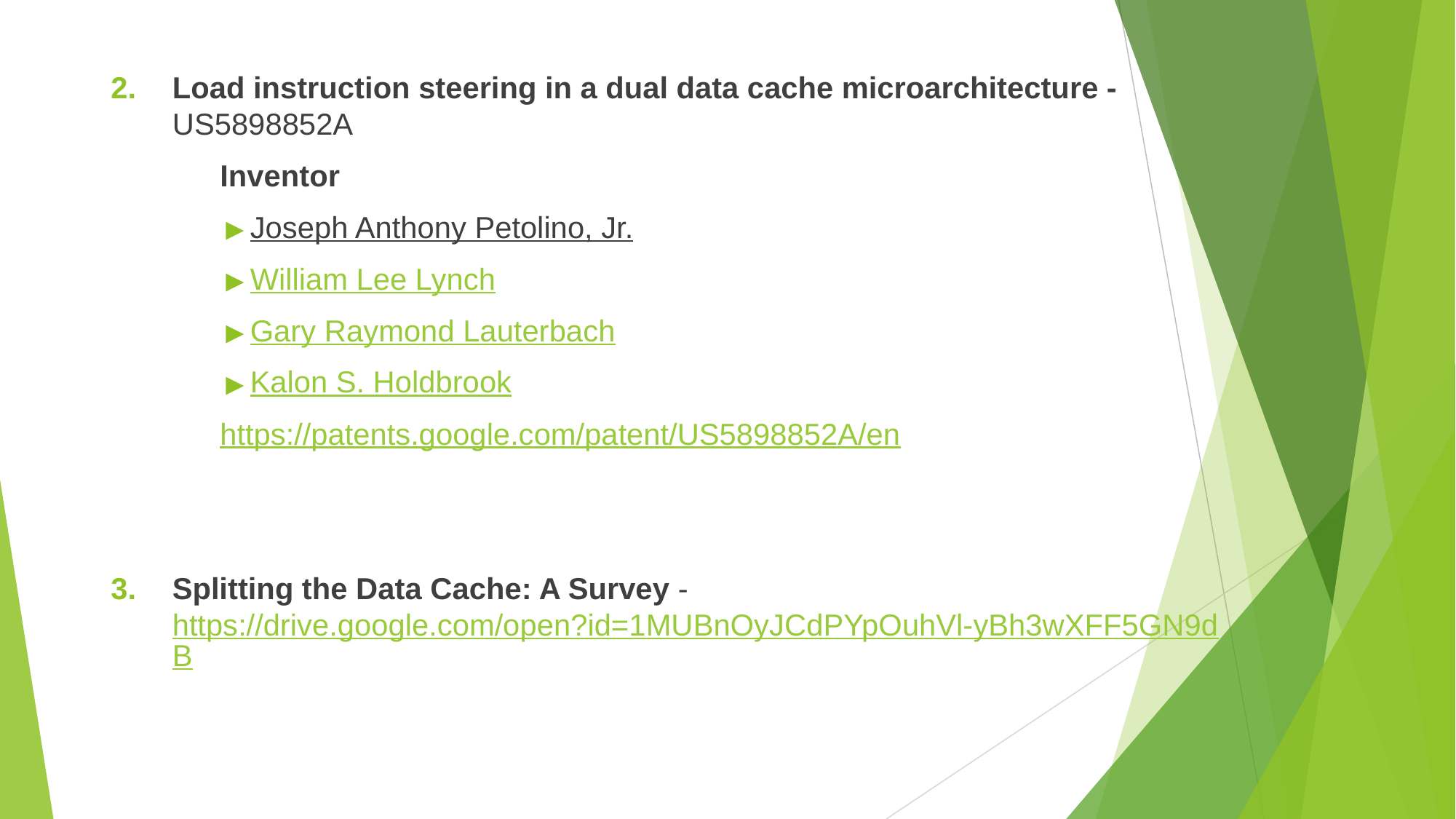

Load instruction steering in a dual data cache microarchitecture - US5898852A
	Inventor
Joseph Anthony Petolino, Jr.
William Lee Lynch
Gary Raymond Lauterbach
Kalon S. Holdbrook
 	https://patents.google.com/patent/US5898852A/en

Splitting the Data Cache: A Survey - https://drive.google.com/open?id=1MUBnOyJCdPYpOuhVl-yBh3wXFF5GN9dB